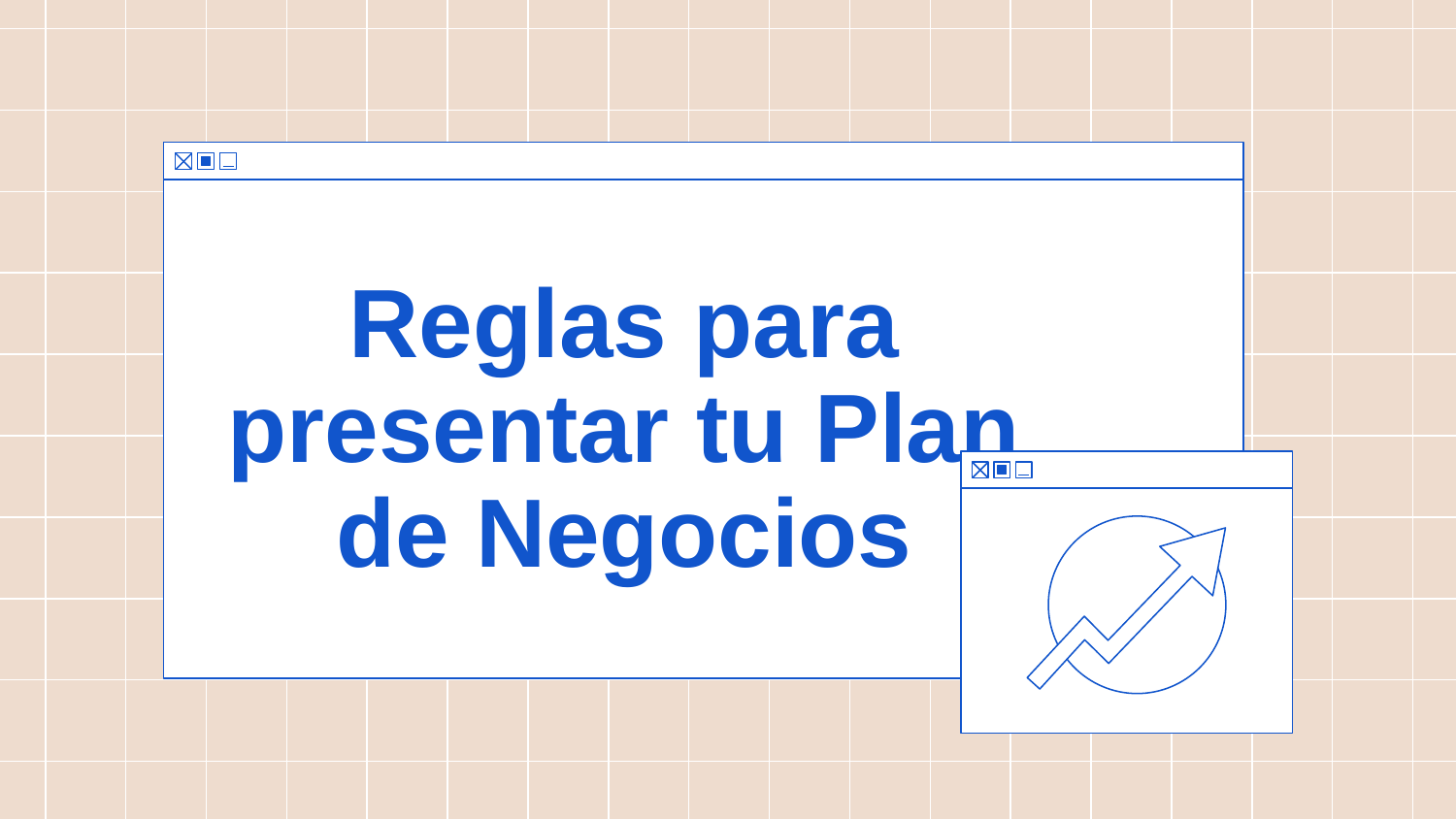

# Reglas para presentar tu Plan de Negocios